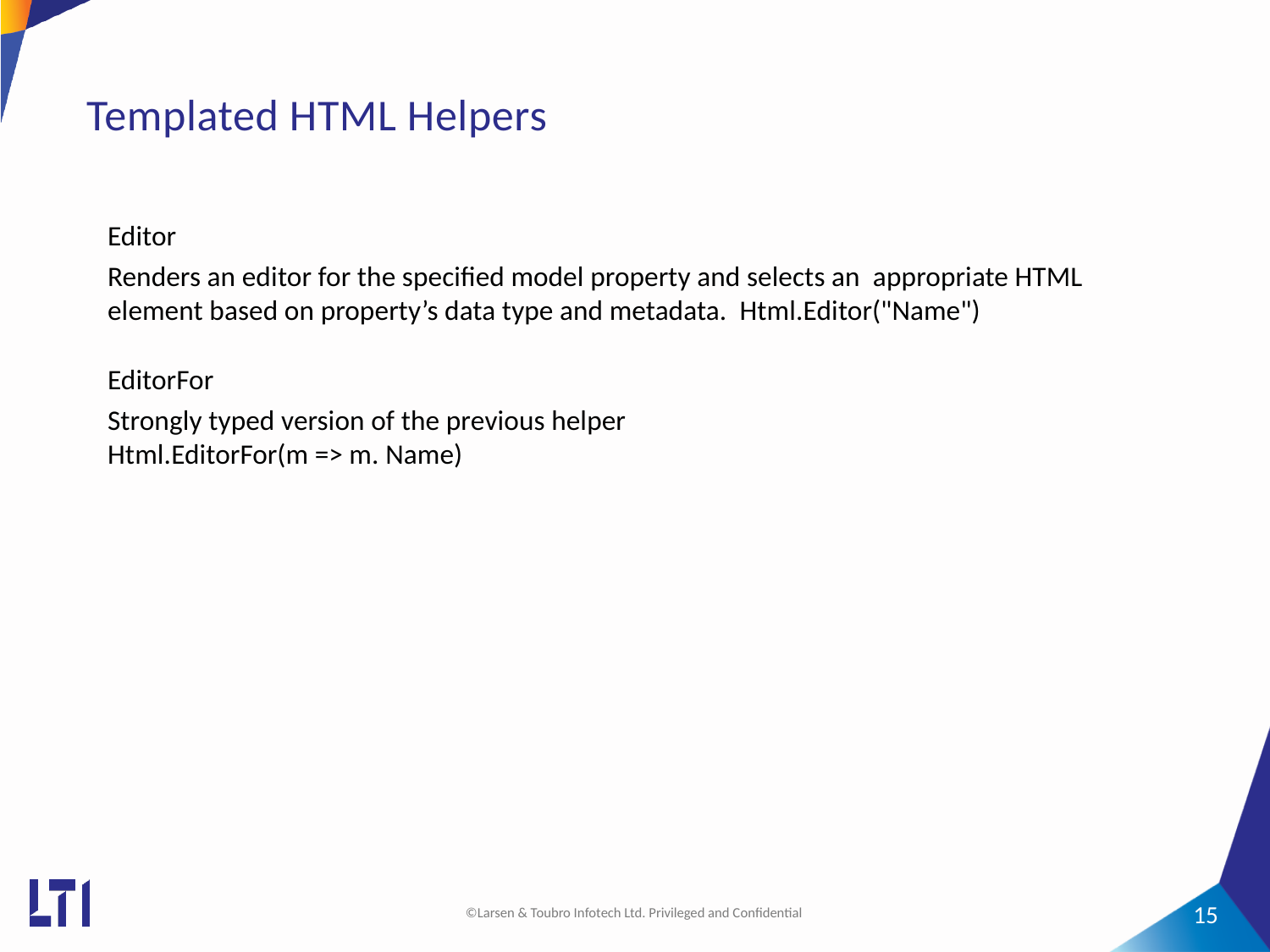

# Templated HTML Helpers
Editor
Renders an editor for the specified model property and selects an  appropriate HTML element based on property’s data type and metadata.  Html.Editor("Name")

EditorFor
Strongly typed version of the previous helper  Html.EditorFor(m => m. Name)